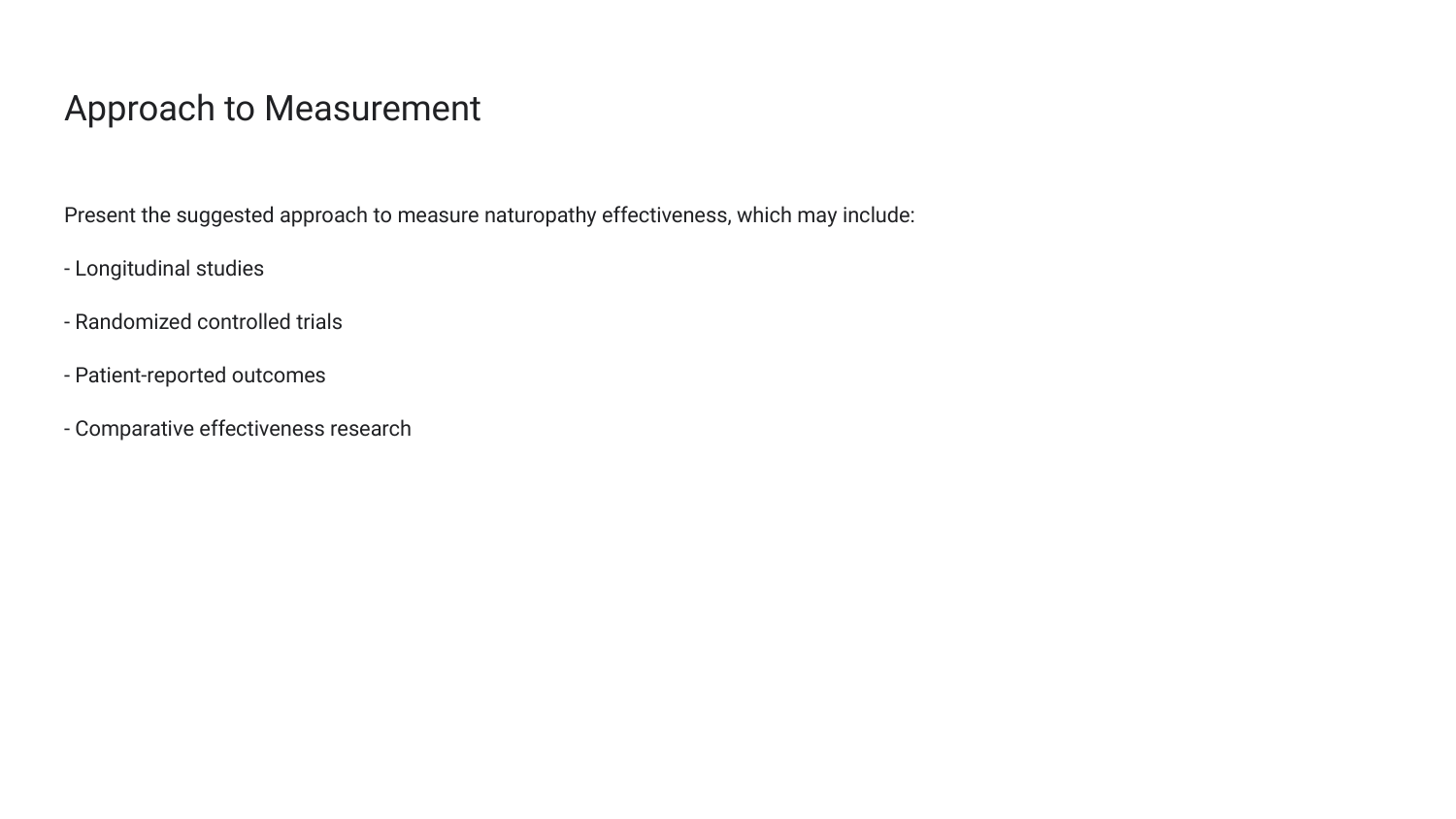

# Approach to Measurement
Present the suggested approach to measure naturopathy effectiveness, which may include:
- Longitudinal studies
- Randomized controlled trials
- Patient-reported outcomes
- Comparative effectiveness research